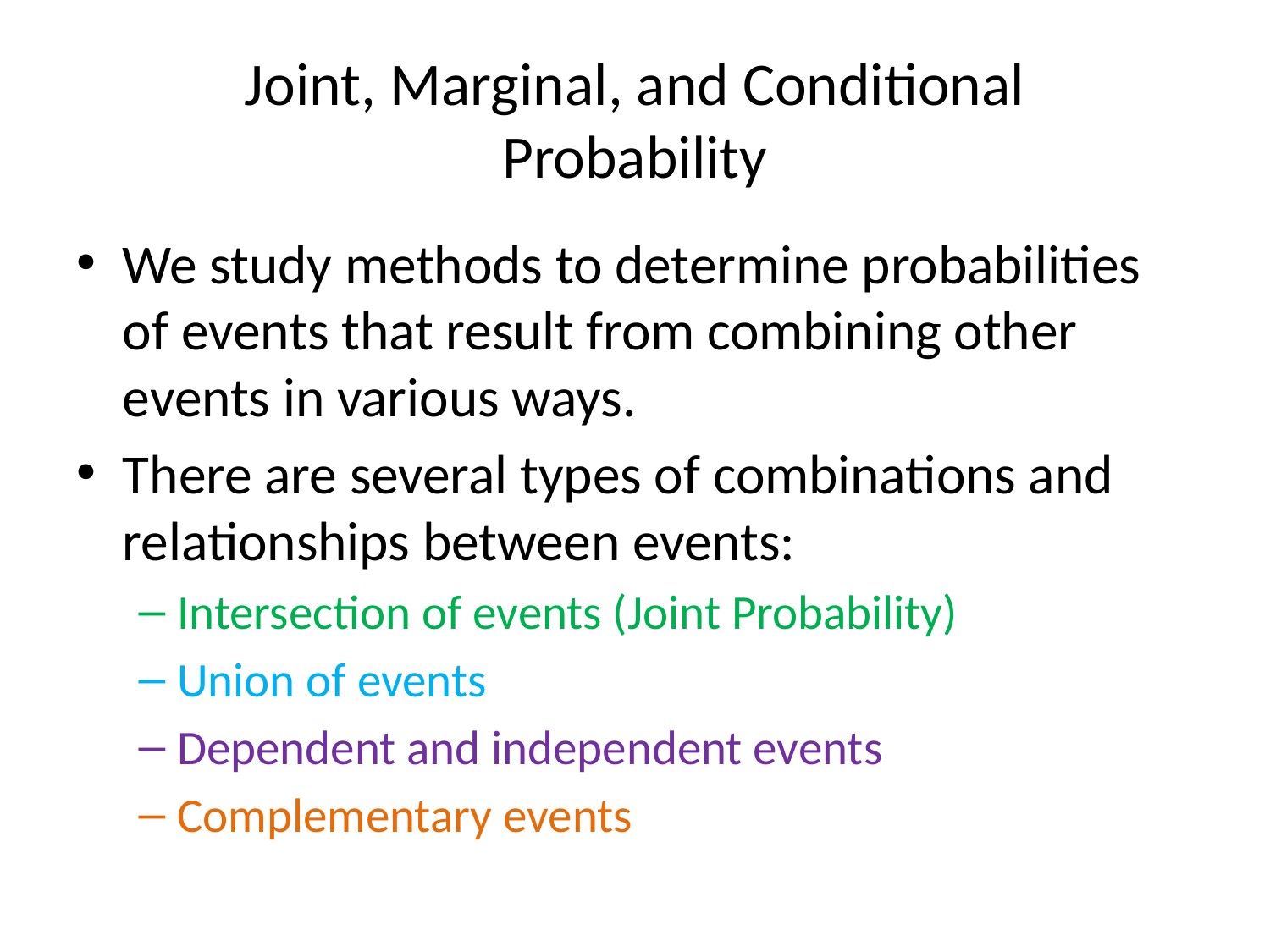

# Joint, Marginal, and Conditional Probability
We study methods to determine probabilities of events that result from combining other events in various ways.
There are several types of combinations and relationships between events:
Intersection of events (Joint Probability)
Union of events
Dependent and independent events
Complementary events